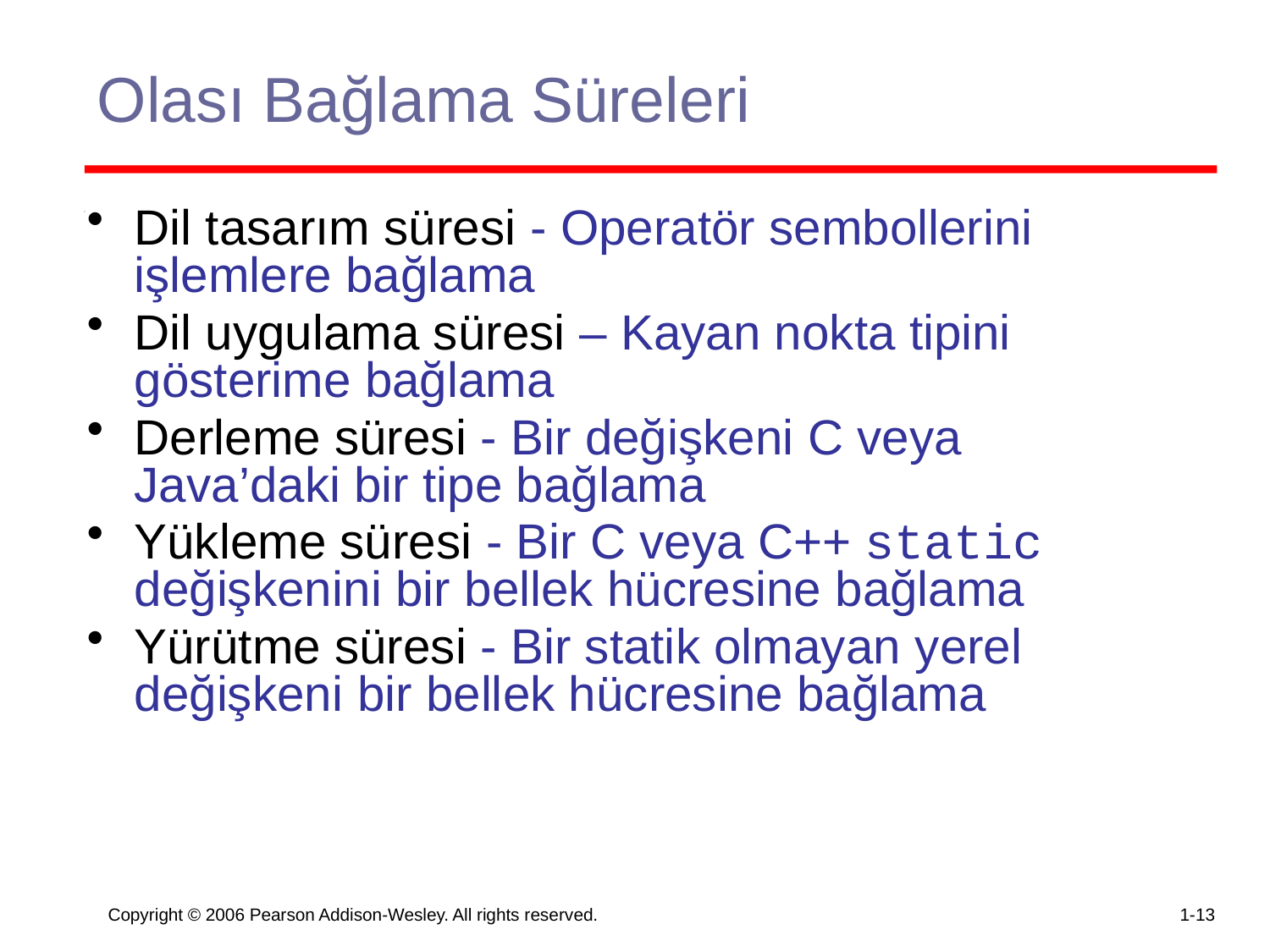

# Olası Bağlama Süreleri
Dil tasarım süresi - Operatör sembollerini işlemlere bağlama
Dil uygulama süresi – Kayan nokta tipini gösterime bağlama
Derleme süresi - Bir değişkeni C veya Java’daki bir tipe bağlama
Yükleme süresi - Bir C veya C++ static değişkenini bir bellek hücresine bağlama
Yürütme süresi - Bir statik olmayan yerel değişkeni bir bellek hücresine bağlama
Copyright © 2006 Pearson Addison-Wesley. All rights reserved.
1-13